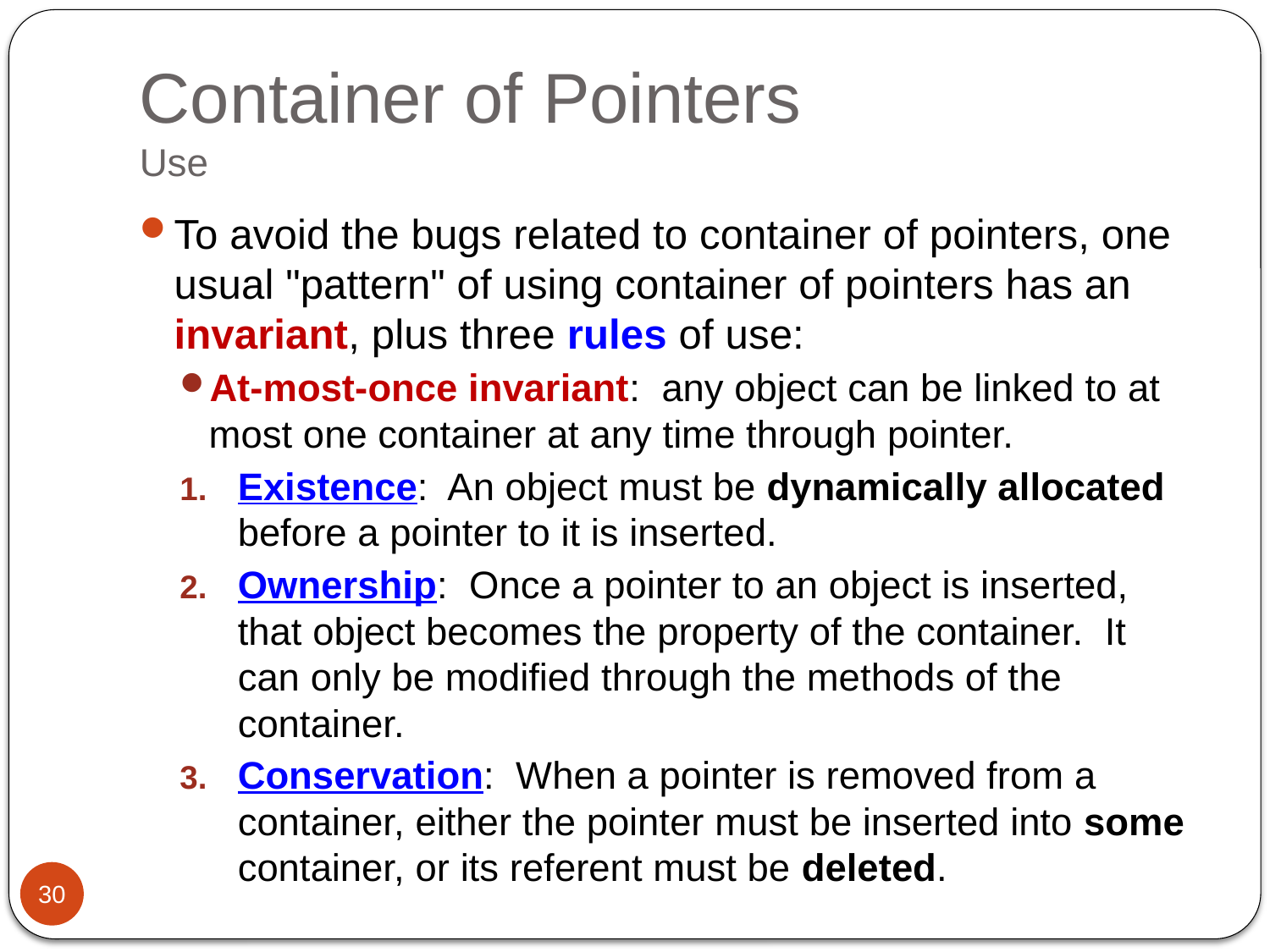

# Container of Pointers Use
To avoid the bugs related to container of pointers, one usual "pattern" of using container of pointers has an invariant, plus three rules of use:
At-most-once invariant:  any object can be linked to at most one container at any time through pointer.
Existence:  An object must be dynamically allocated before a pointer to it is inserted.
Ownership:  Once a pointer to an object is inserted, that object becomes the property of the container.  It can only be modified through the methods of the container.
Conservation:  When a pointer is removed from a container, either the pointer must be inserted into some container, or its referent must be deleted.
30